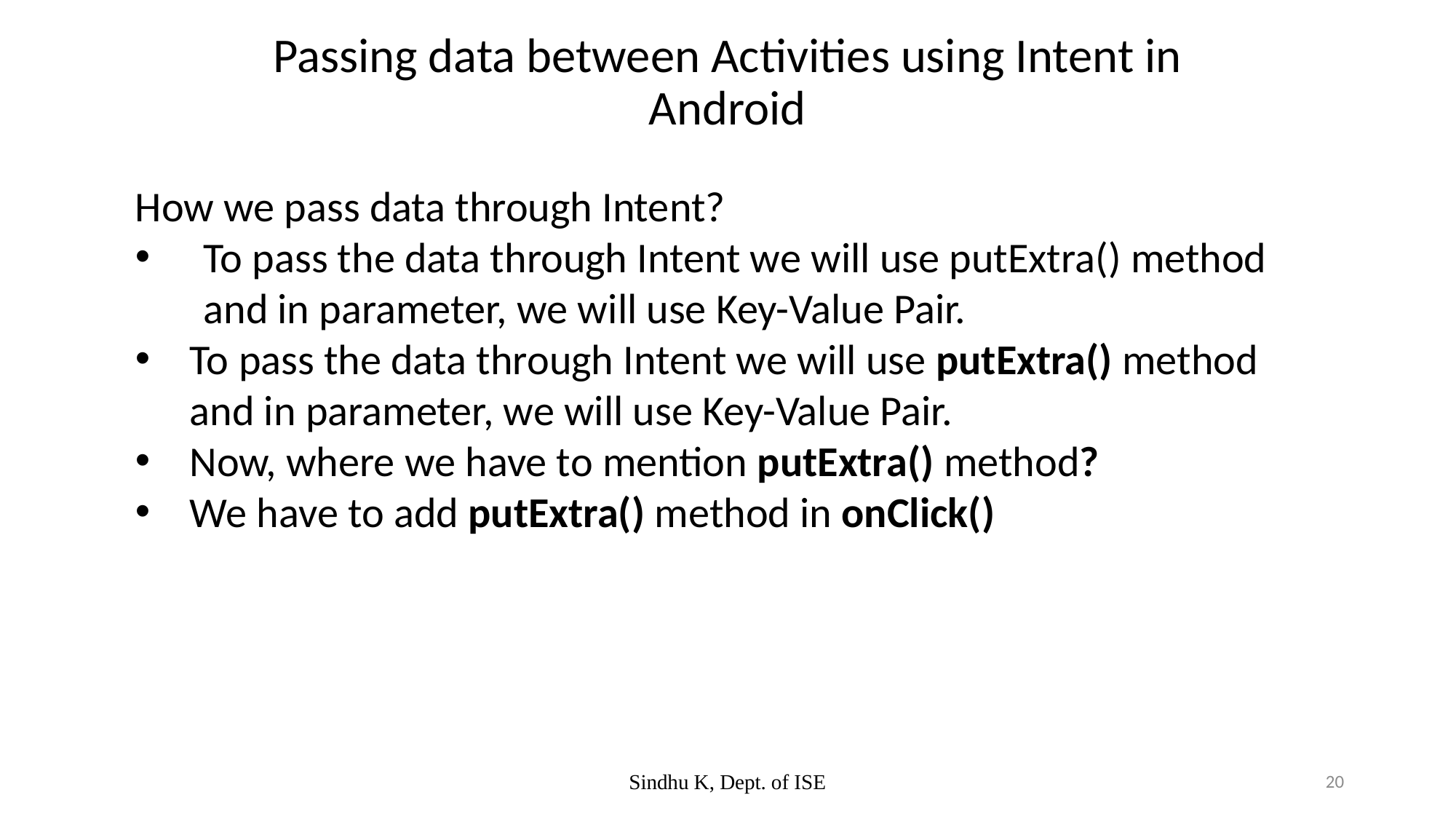

# Passing data between Activities using Intent in Android

How we pass data through Intent?
To pass the data through Intent we will use putExtra() method and in parameter, we will use Key-Value Pair.
To pass the data through Intent we will use putExtra() method and in parameter, we will use Key-Value Pair.
Now, where we have to mention putExtra() method?
We have to add putExtra() method in onClick()
Sindhu K, Dept. of ISE
20